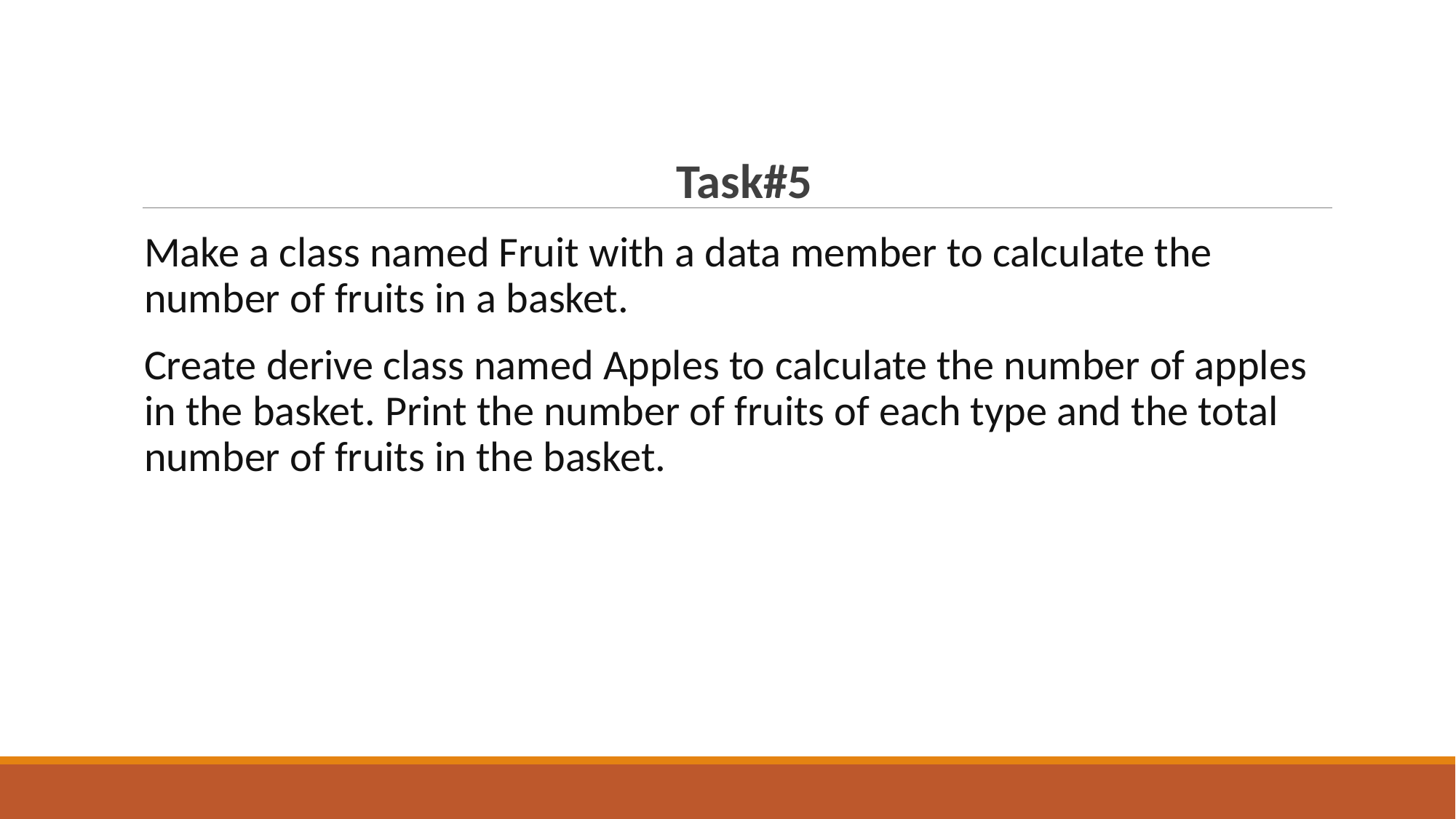

Task#5
Make a class named Fruit with a data member to calculate the number of fruits in a basket.
Create derive class named Apples to calculate the number of apples in the basket. Print the number of fruits of each type and the total number of fruits in the basket.